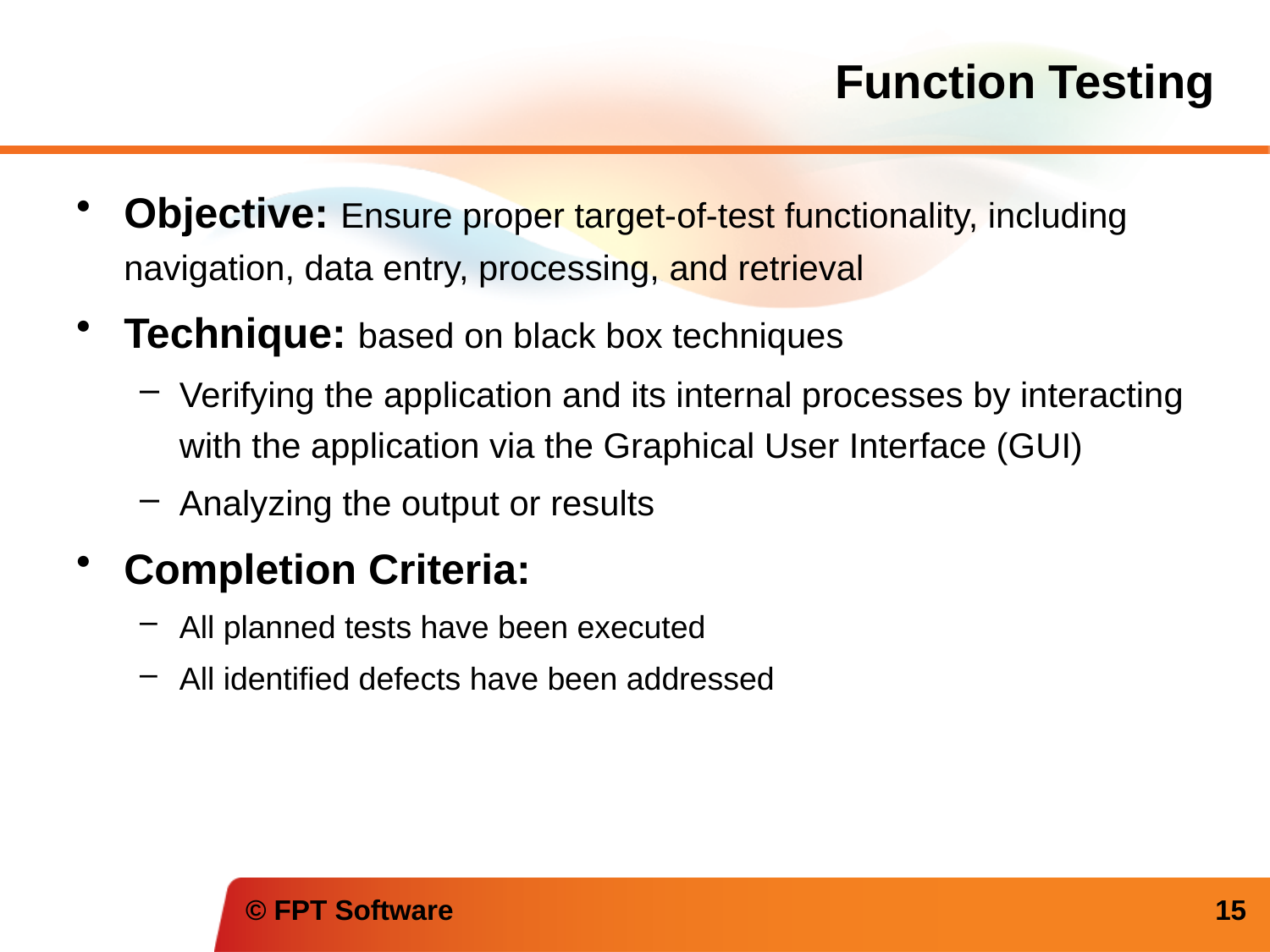

# Function Testing
Objective: Ensure proper target-of-test functionality, including navigation, data entry, processing, and retrieval
Technique: based on black box techniques
Verifying the application and its internal processes by interacting with the application via the Graphical User Interface (GUI)
Analyzing the output or results
Completion Criteria:
All planned tests have been executed
All identified defects have been addressed